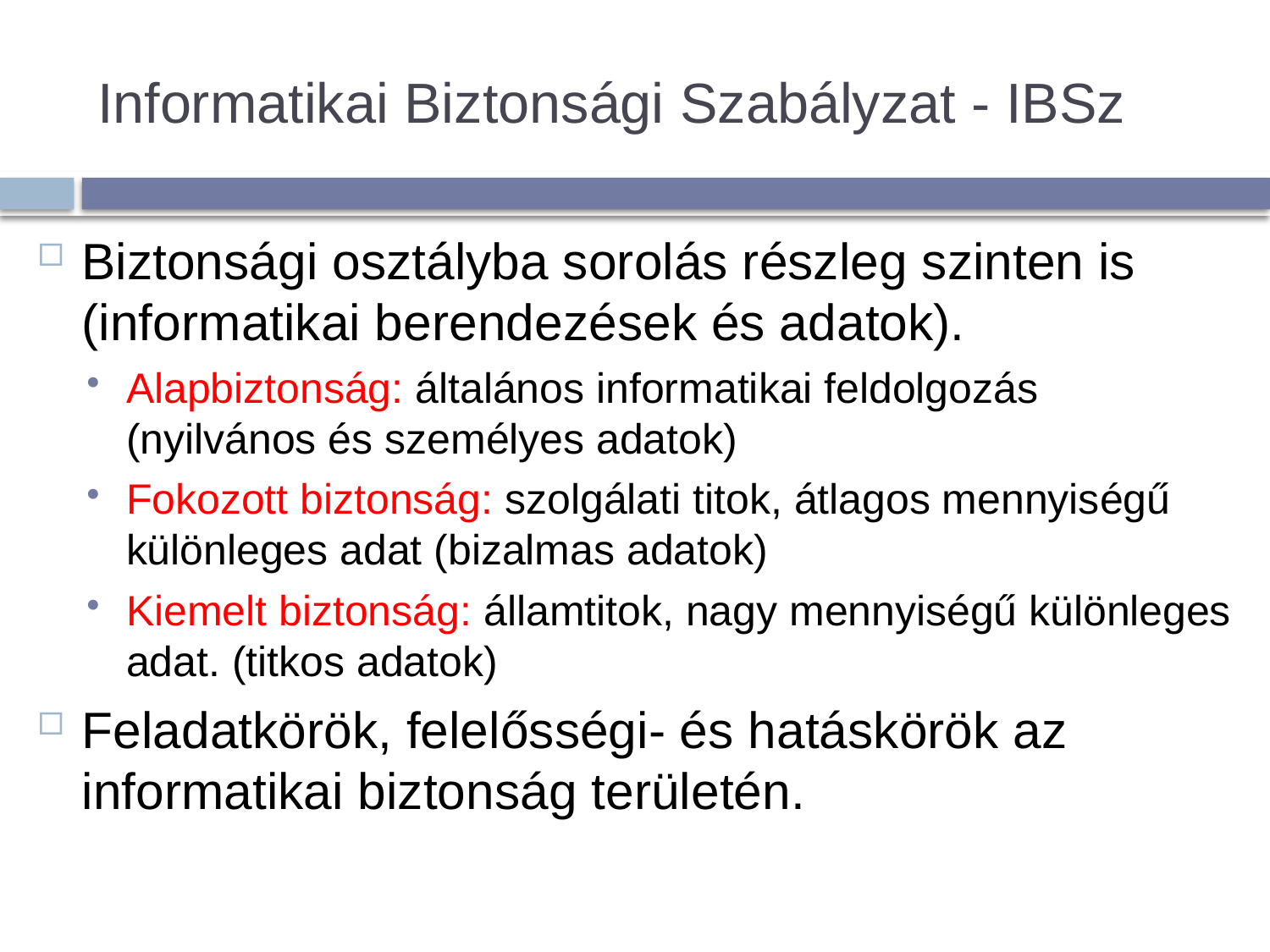

# Informatikai Biztonsági Szabályzat - IBSz
Biztonsági osztályba sorolás részleg szinten is (informatikai berendezések és adatok).
Alapbiztonság: általános informatikai feldolgozás (nyilvános és személyes adatok)
Fokozott biztonság: szolgálati titok, átlagos mennyiségű különleges adat (bizalmas adatok)
Kiemelt biztonság: államtitok, nagy mennyiségű különleges adat. (titkos adatok)
Feladatkörök, felelősségi- és hatáskörök az informatikai biztonság területén.